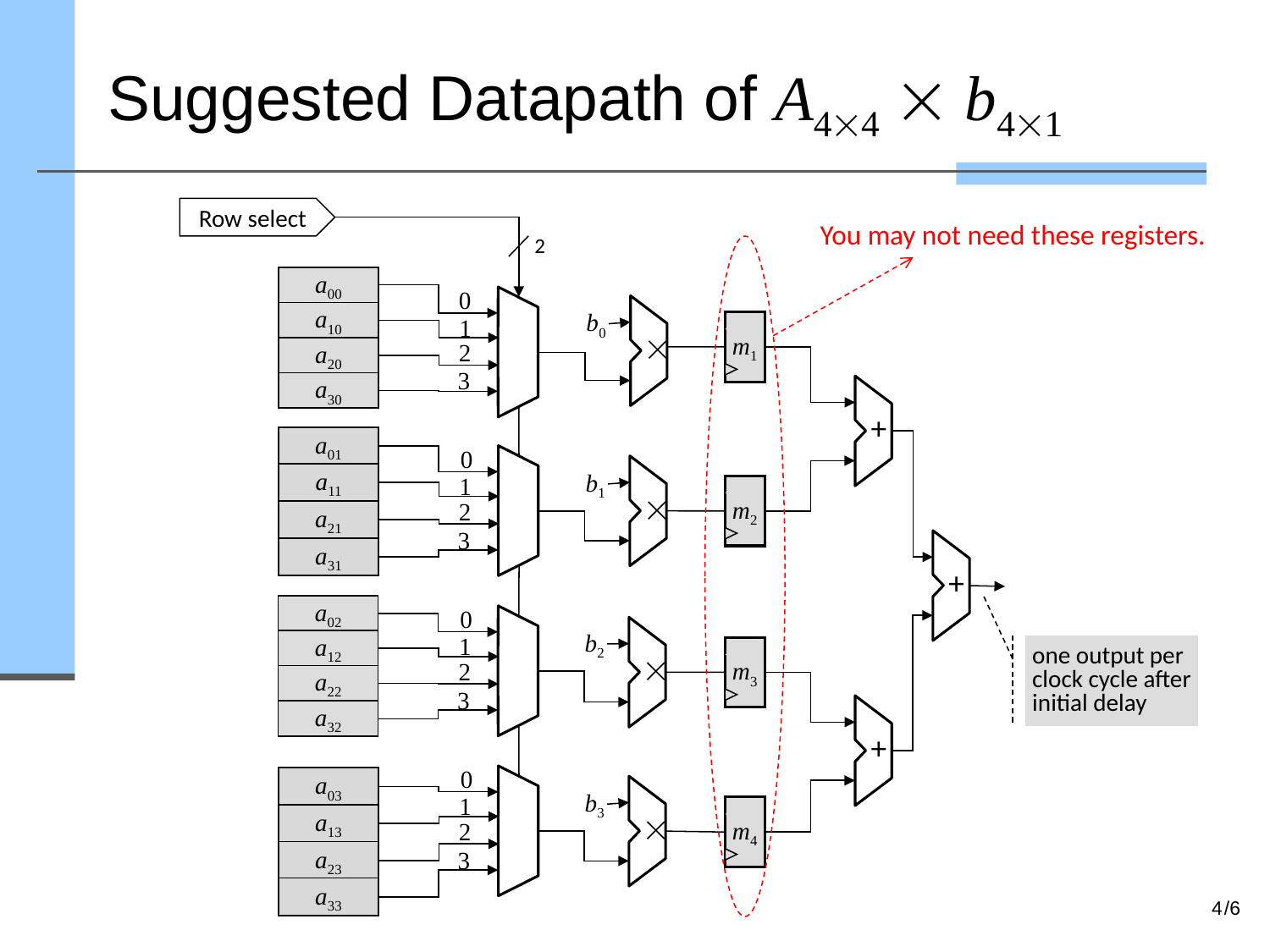

# Suggested Datapath of A4×4 × b4×1
Row select
You may not need these registers.
2

a00
a10
a20
a30
0

×

b0
1
m1

2
3

+

a01
a11
a21
a31
0

×

b1
1
m2

2
3

+

a02
a12
a22
a32
0

×

b2
1
one output per clock cycle after
initial delay
m3

2
3

+

0

a03
a13
a23
a33

×

b3
1
m4

2
3
4